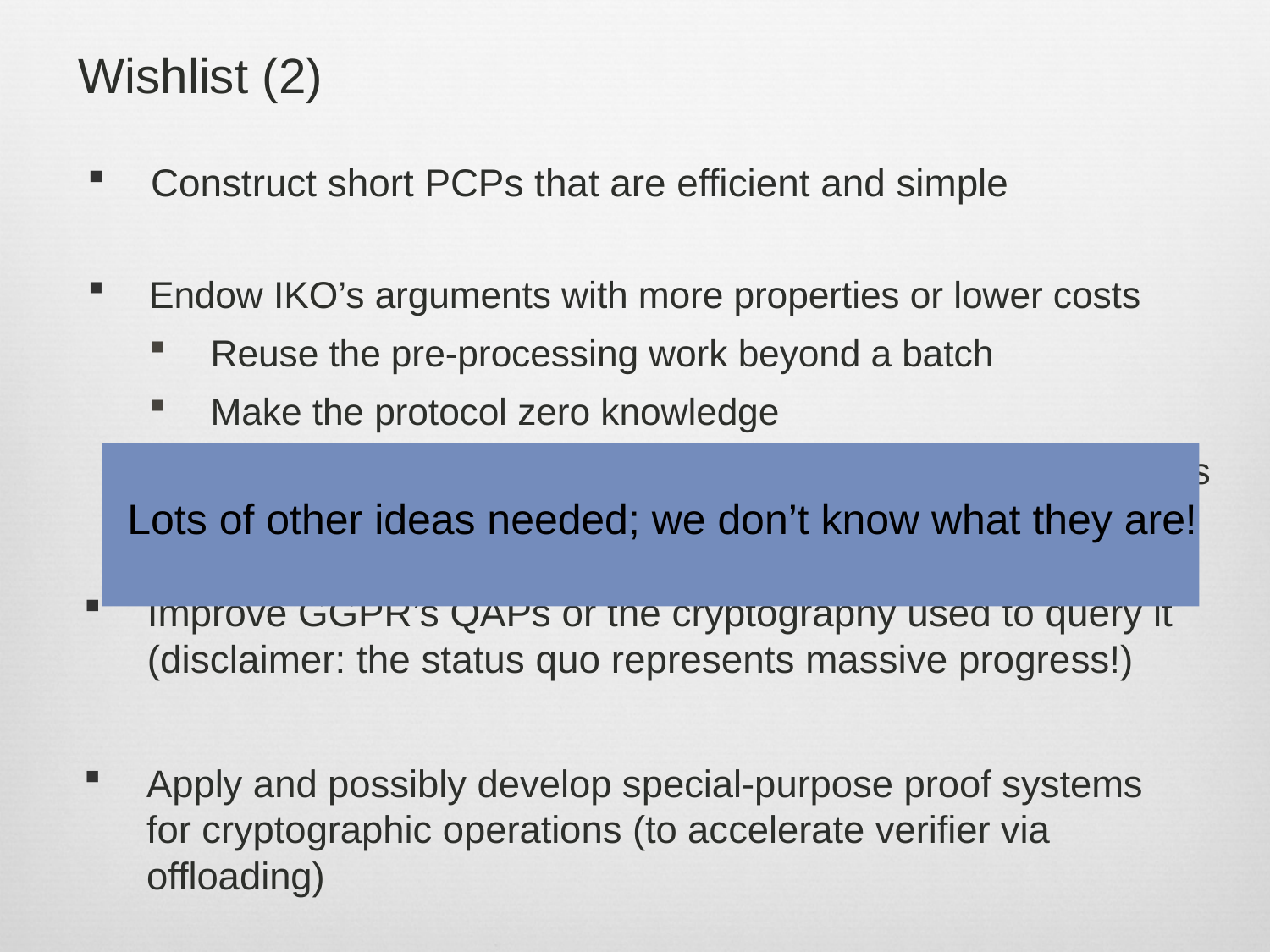

Wishlist (2)
Construct short PCPs that are efficient and simple
Endow IKO’s arguments with more properties or lower costs
Reuse the pre-processing work beyond a batch
Make the protocol zero knowledge
Enhance efficiency via stronger assumptions and/or analysis
Lots of other ideas needed; we don’t know what they are!
Improve GGPR’s QAPs or the cryptography used to query it (disclaimer: the status quo represents massive progress!)
Apply and possibly develop special-purpose proof systems for cryptographic operations (to accelerate verifier via offloading)